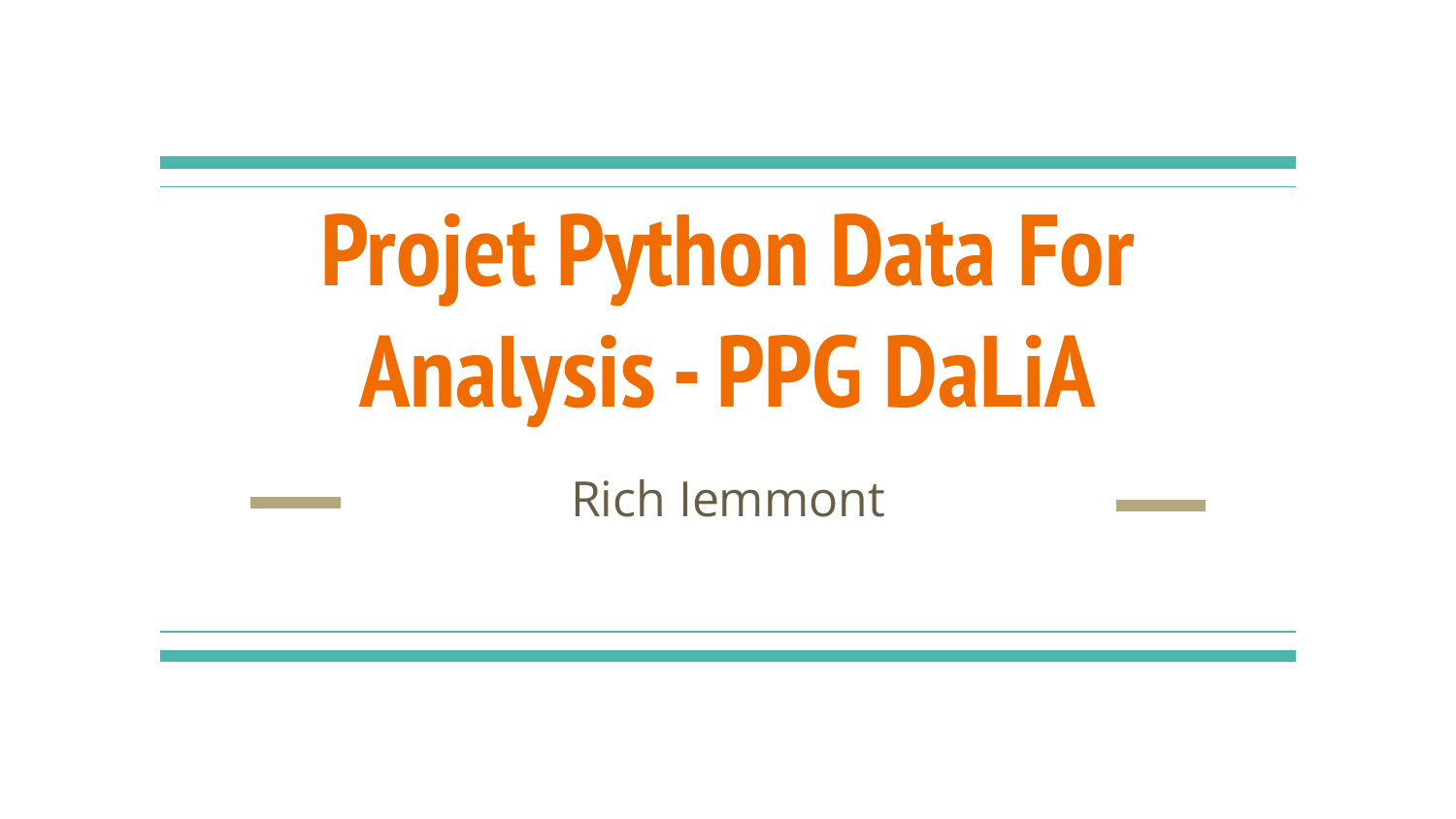

# Projet Python Data For Analysis - PPG DaLiA
Rich Iemmont